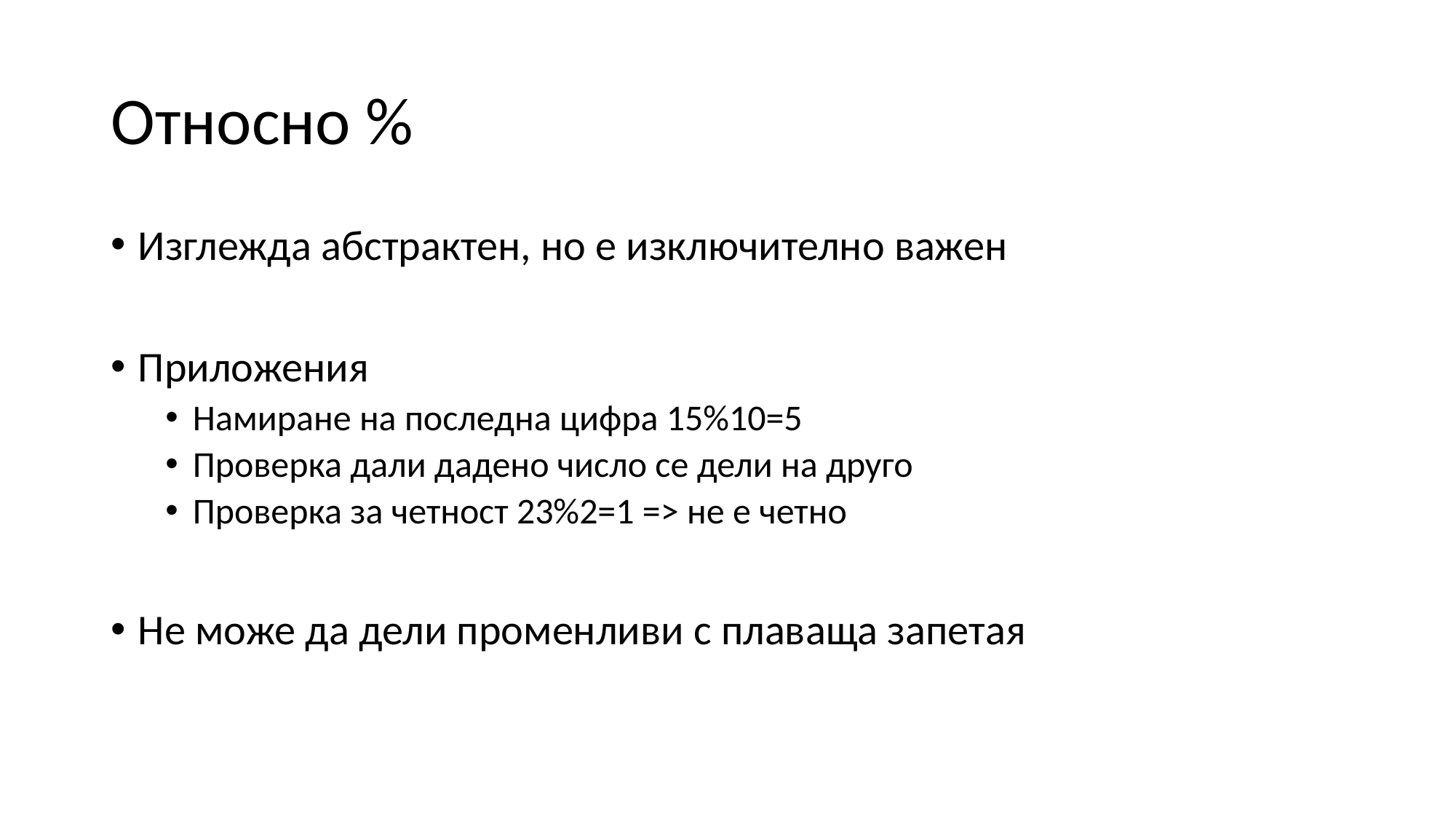

# Относно %
Изглежда абстрактен, но е изключително важен

Приложения
Намиране на последна цифра 15%10=5
Проверка дали дадено число се дели на друго
Проверка за четност 23%2=1 => не е четно

Не може да дели променливи с плаваща запетая